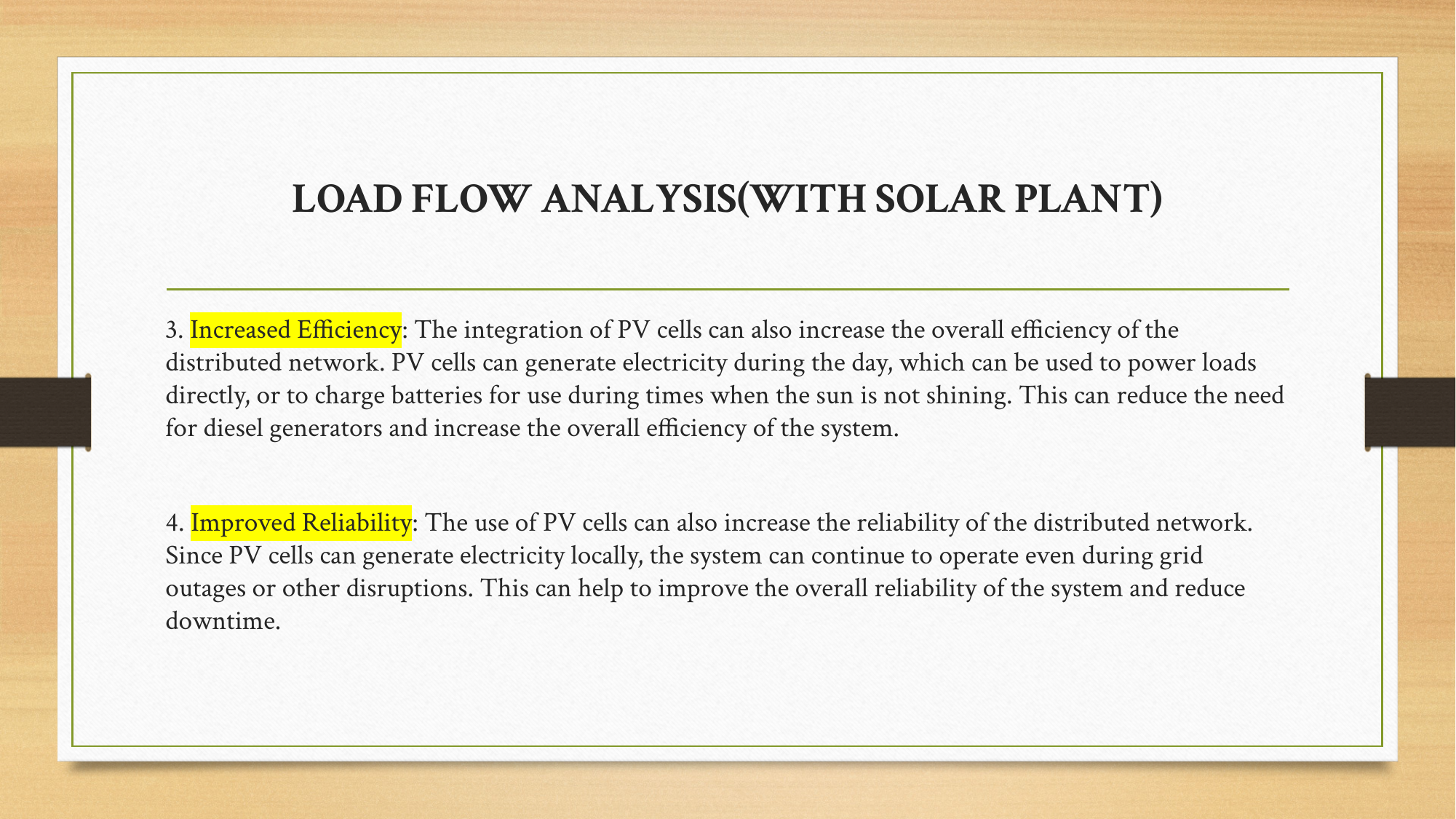

# LOAD FLOW ANALYSIS(WITH SOLAR PLANT)
3. Increased Efficiency: The integration of PV cells can also increase the overall efficiency of the distributed network. PV cells can generate electricity during the day, which can be used to power loads directly, or to charge batteries for use during times when the sun is not shining. This can reduce the need for diesel generators and increase the overall efficiency of the system.

4. Improved Reliability: The use of PV cells can also increase the reliability of the distributed network. Since PV cells can generate electricity locally, the system can continue to operate even during grid outages or other disruptions. This can help to improve the overall reliability of the system and reduce downtime.